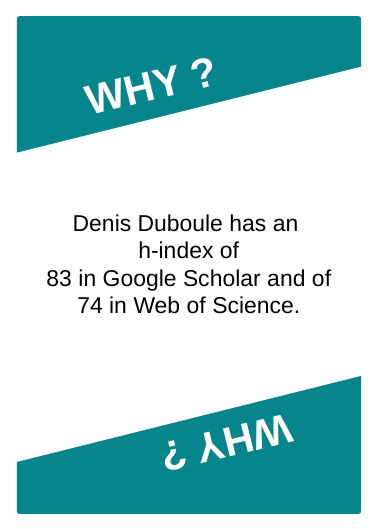

WHY ?

WHY ?
Denis Duboule has an
h-index of
83 in Google Scholar and of
74 in Web of Science.